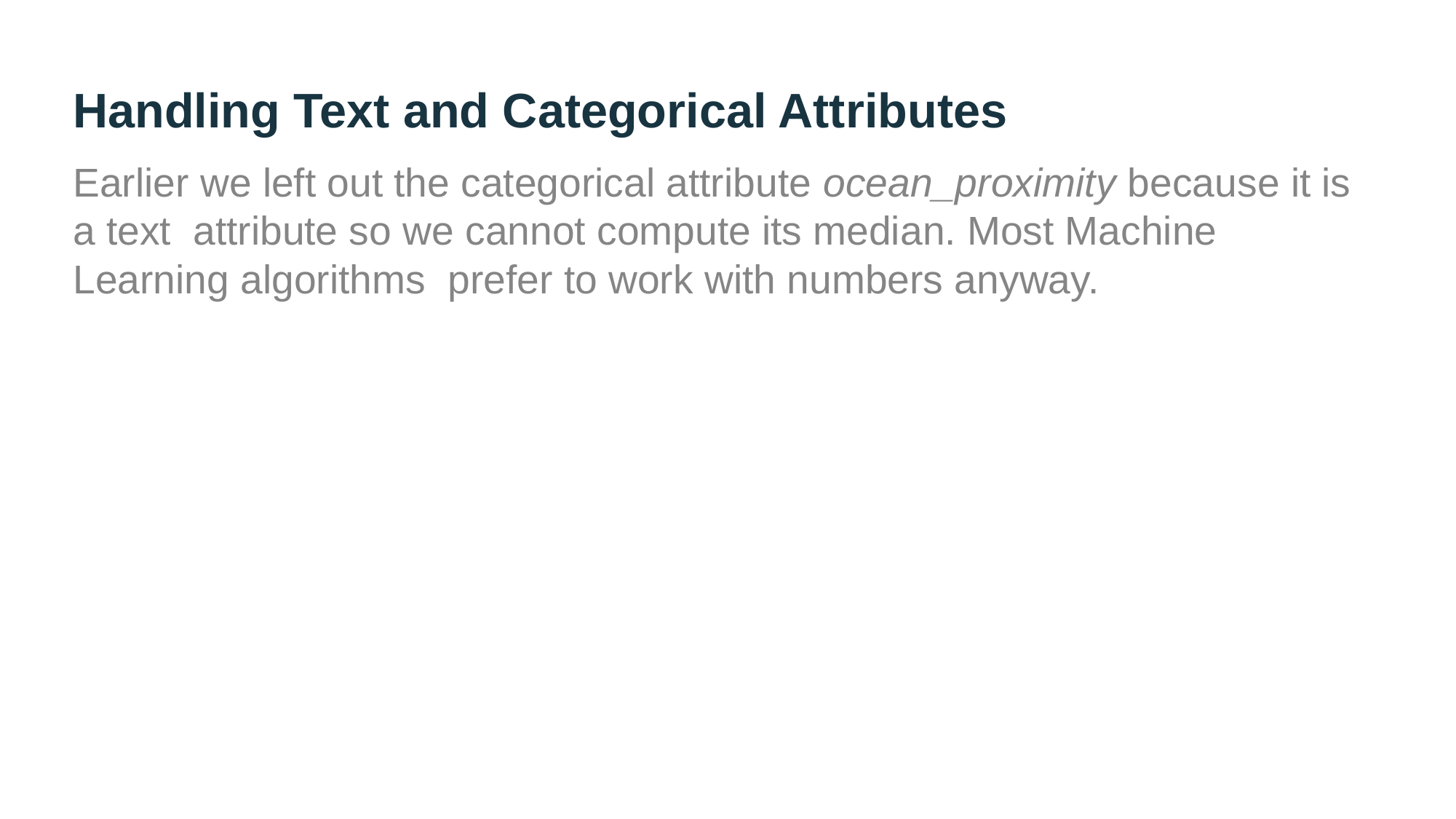

Handling Text and Categorical Attributes
Earlier we left out the categorical attribute ocean_proximity because it is a text  attribute so we cannot compute its median. Most Machine Learning algorithms  prefer to work with numbers anyway.